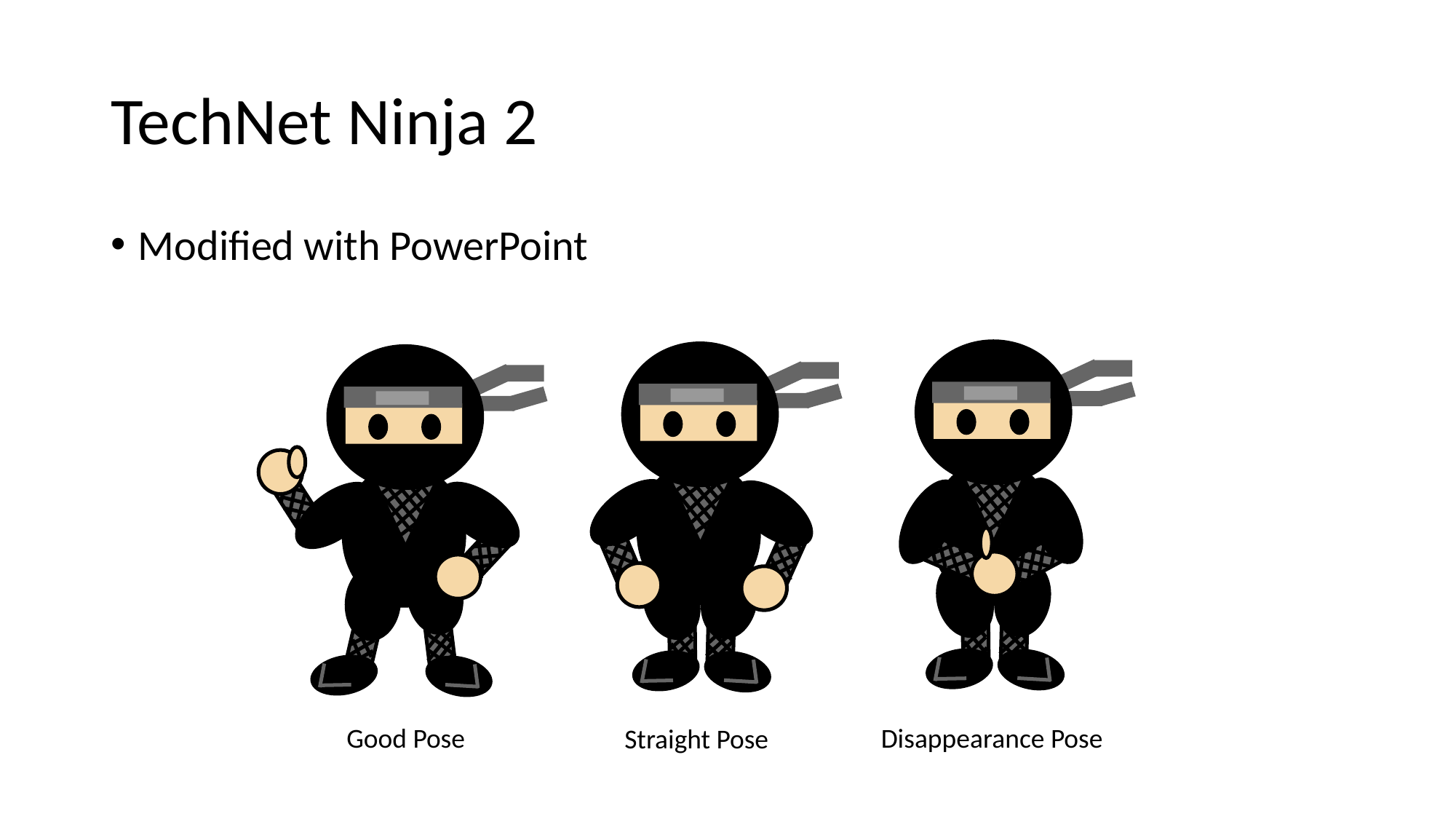

# TechNet Ninja 2
Modified with PowerPoint

Disappearance Pose
Good Pose
Straight Pose